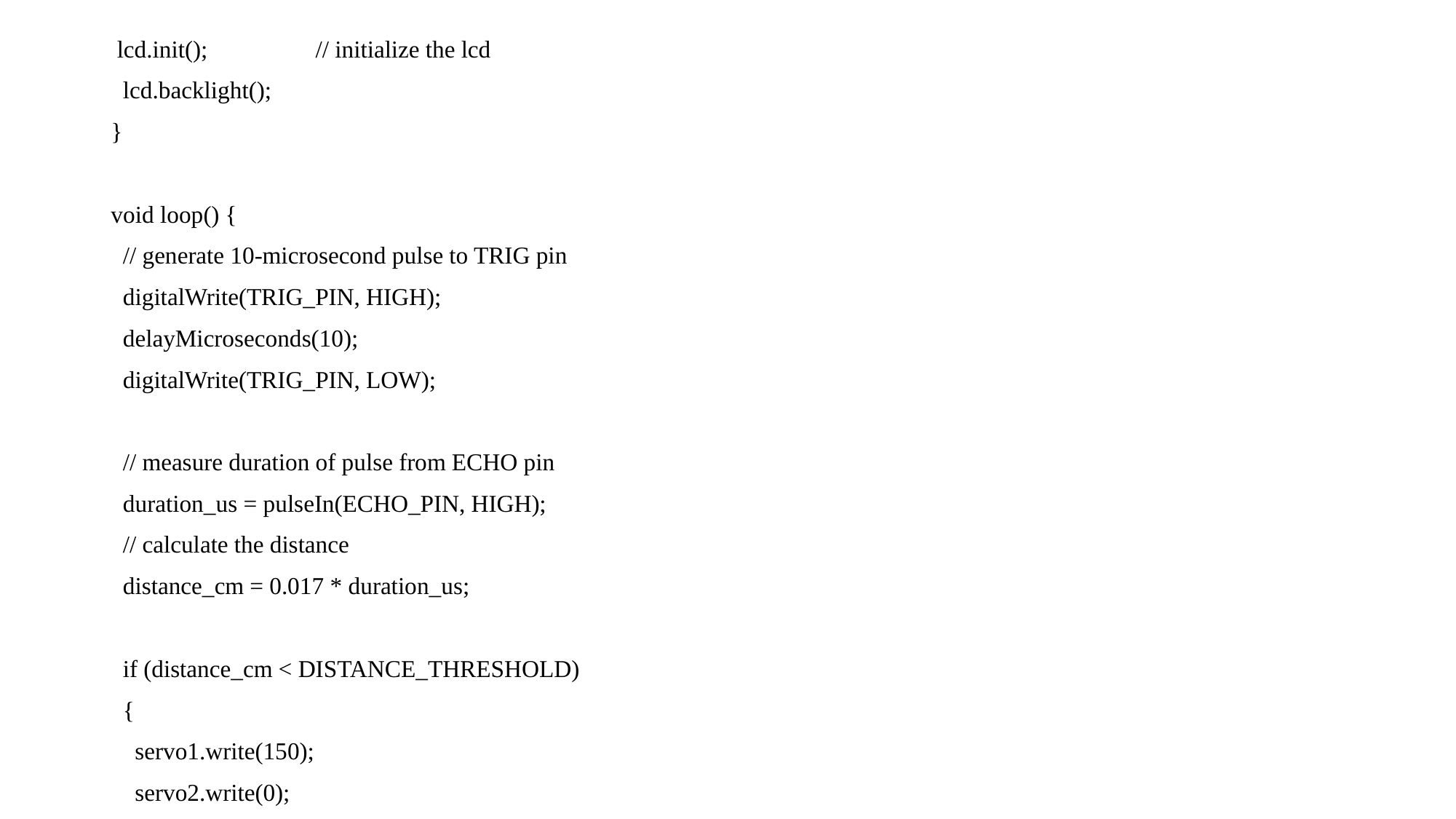

lcd.init();                  // initialize the lcd
  lcd.backlight();
}

void loop() {
  // generate 10-microsecond pulse to TRIG pin
  digitalWrite(TRIG_PIN, HIGH);
  delayMicroseconds(10);
  digitalWrite(TRIG_PIN, LOW);

  // measure duration of pulse from ECHO pin
  duration_us = pulseIn(ECHO_PIN, HIGH);
  // calculate the distance
  distance_cm = 0.017 * duration_us;

  if (distance_cm < DISTANCE_THRESHOLD)
  {
    servo1.write(150);
    servo2.write(0);